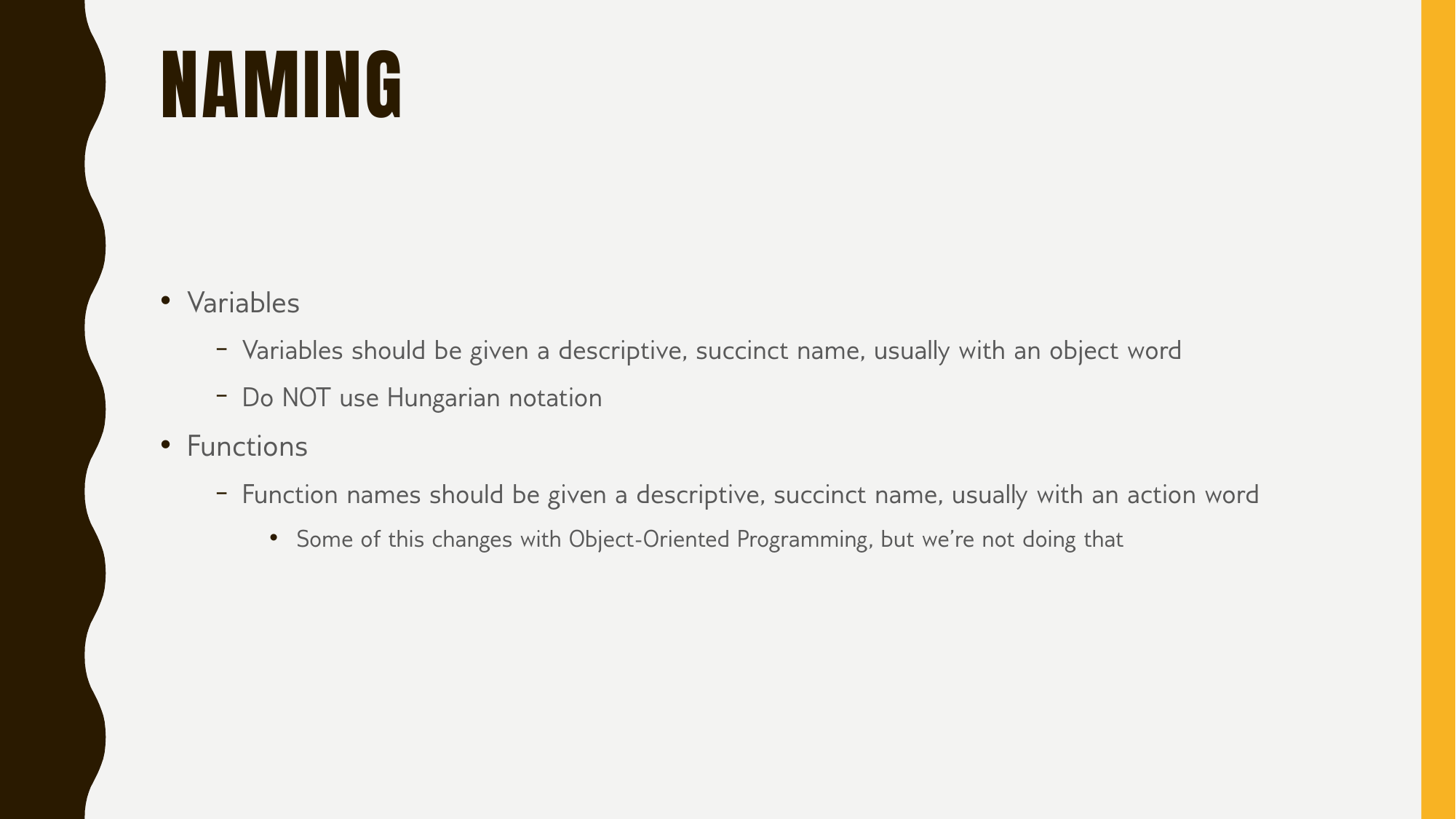

# Naming
Variables
Variables should be given a descriptive, succinct name, usually with an object word
Do NOT use Hungarian notation
Functions
Function names should be given a descriptive, succinct name, usually with an action word
Some of this changes with Object-Oriented Programming, but we’re not doing that